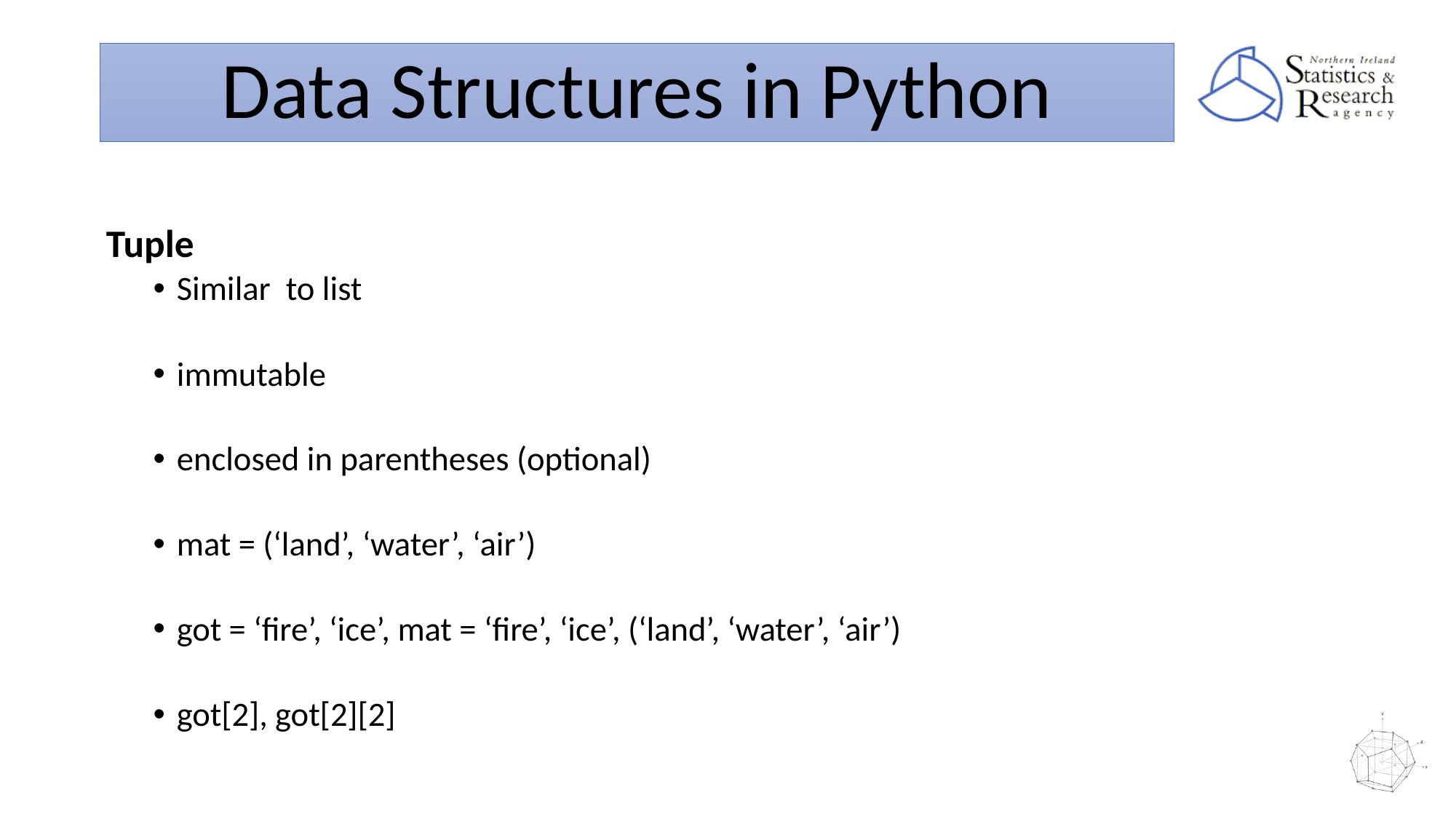

# Data Structures in Python
Tuple
Similar  to list

immutable

enclosed in parentheses (optional)

mat = (‘land’, ‘water’, ‘air’)

got = ‘fire’, ‘ice’, mat = ‘fire’, ‘ice’, (‘land’, ‘water’, ‘air’)

got[2], got[2][2]